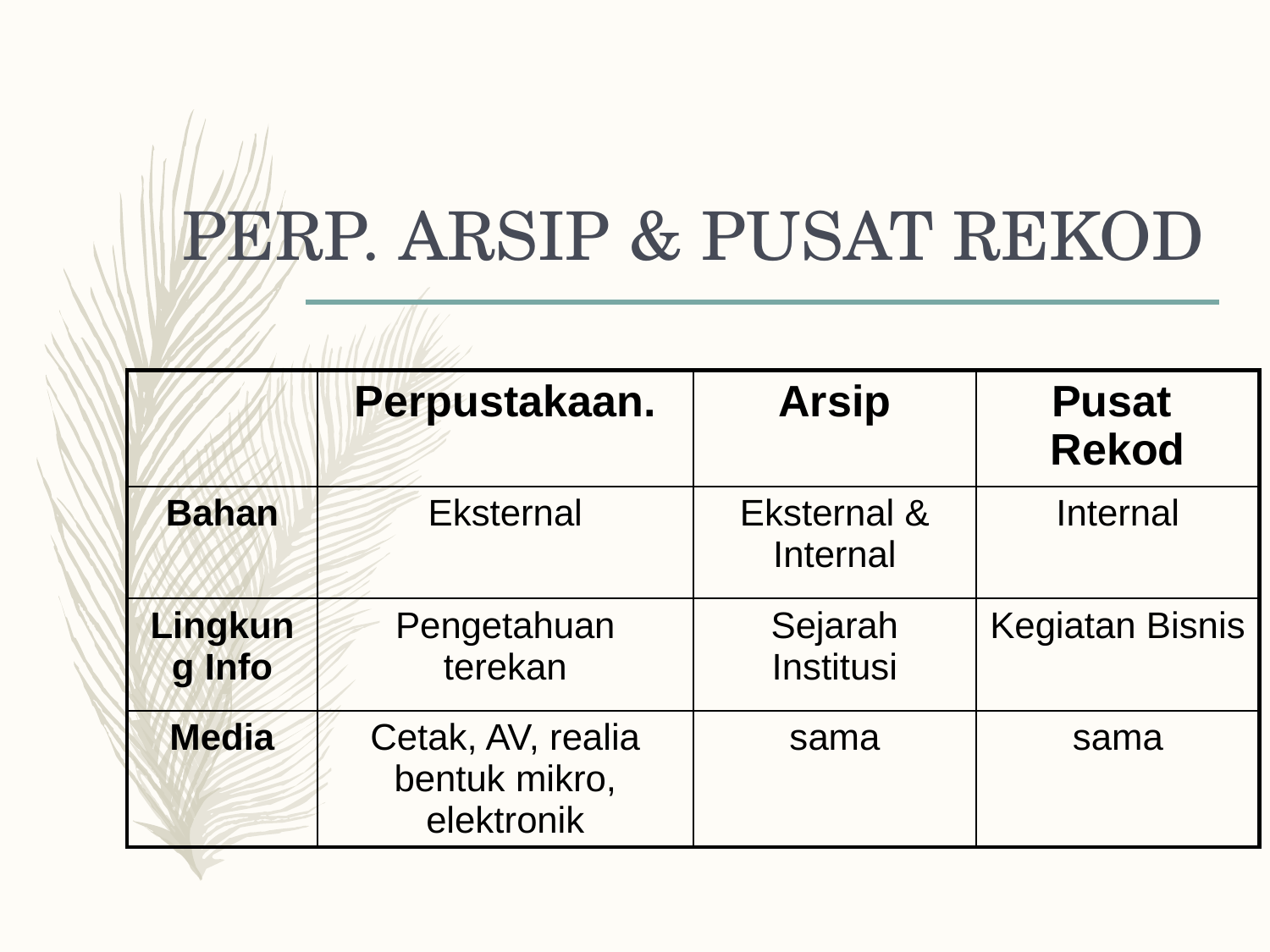

# PERP. ARSIP & PUSAT REKOD
|  | Perpustakaan. | Arsip | Pusat Rekod |
| --- | --- | --- | --- |
| Bahan | Eksternal | Eksternal & Internal | Internal |
| Lingkung Info | Pengetahuan terekan | Sejarah Institusi | Kegiatan Bisnis |
| Media | Cetak, AV, realia bentuk mikro, elektronik | sama | sama |